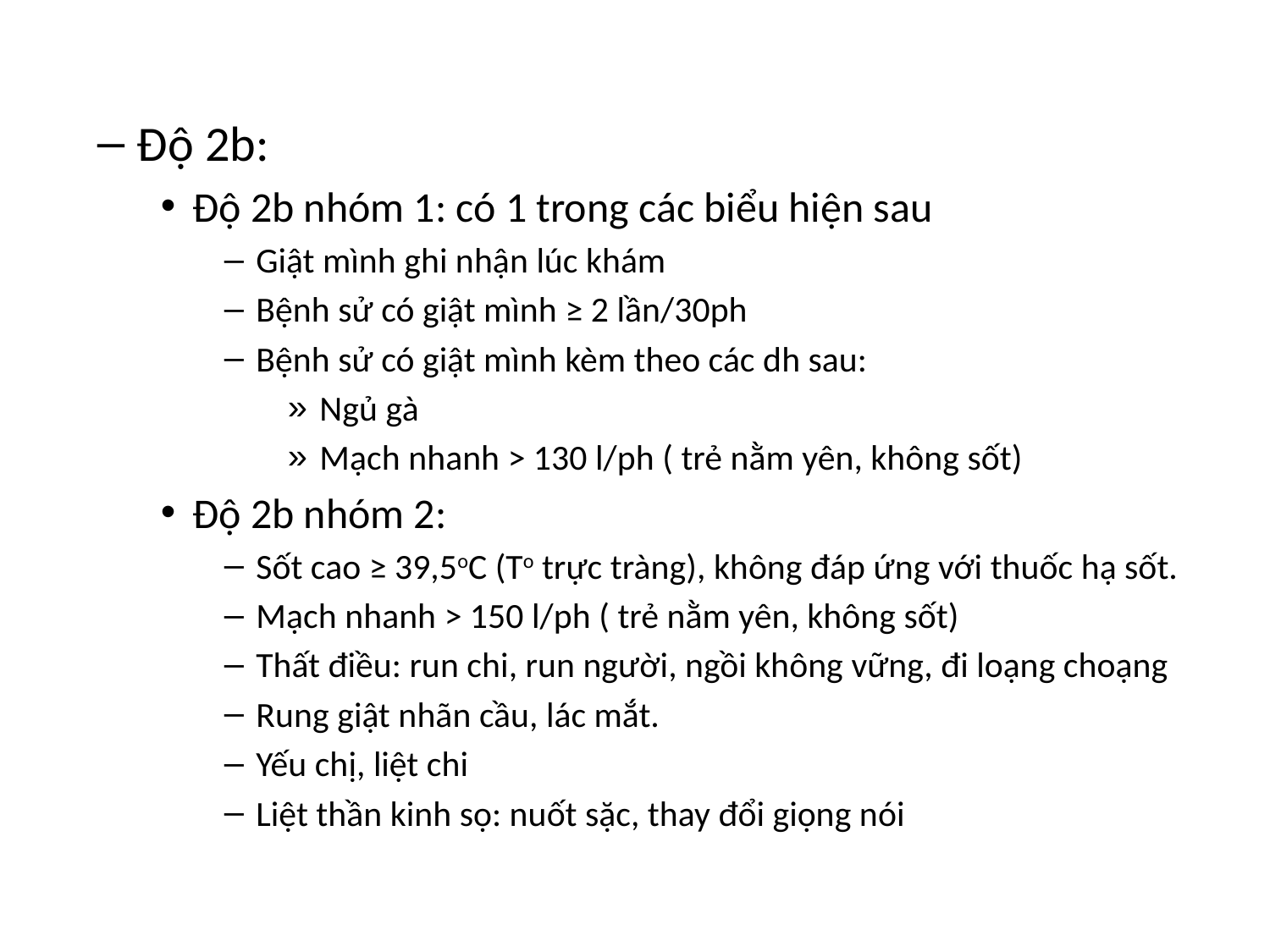

#
Độ 2b:
Độ 2b nhóm 1: có 1 trong các biểu hiện sau
Giật mình ghi nhận lúc khám
Bệnh sử có giật mình ≥ 2 lần/30ph
Bệnh sử có giật mình kèm theo các dh sau:
Ngủ gà
Mạch nhanh > 130 l/ph ( trẻ nằm yên, không sốt)
Độ 2b nhóm 2:
Sốt cao ≥ 39,5oC (To trực tràng), không đáp ứng với thuốc hạ sốt.
Mạch nhanh > 150 l/ph ( trẻ nằm yên, không sốt)
Thất điều: run chi, run người, ngồi không vững, đi loạng choạng
Rung giật nhãn cầu, lác mắt.
Yếu chị, liệt chi
Liệt thần kinh sọ: nuốt sặc, thay đổi giọng nói